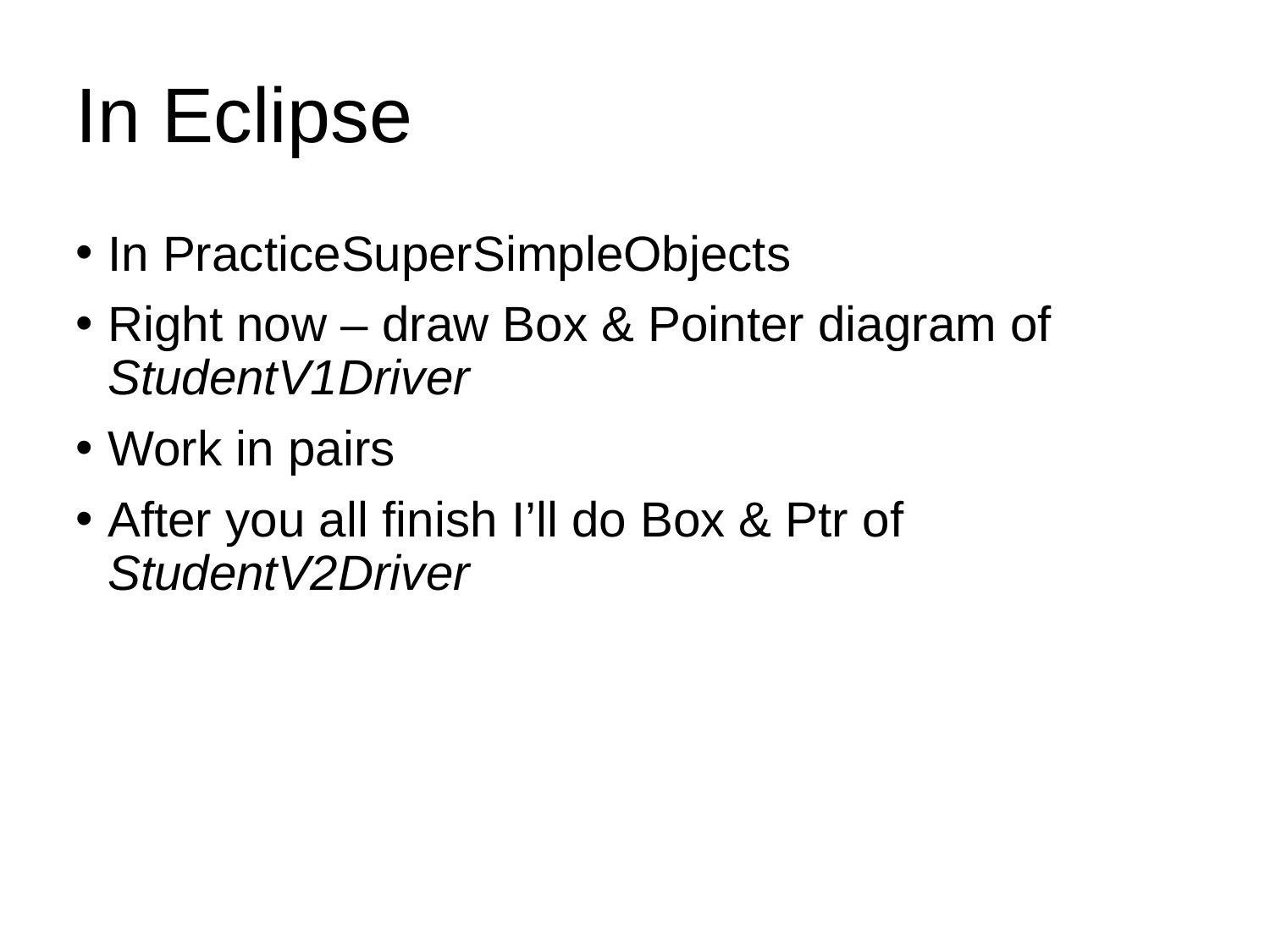

# In Eclipse
In PracticeSuperSimpleObjects
Right now – draw Box & Pointer diagram of StudentV1Driver
Work in pairs
After you all finish I’ll do Box & Ptr of StudentV2Driver